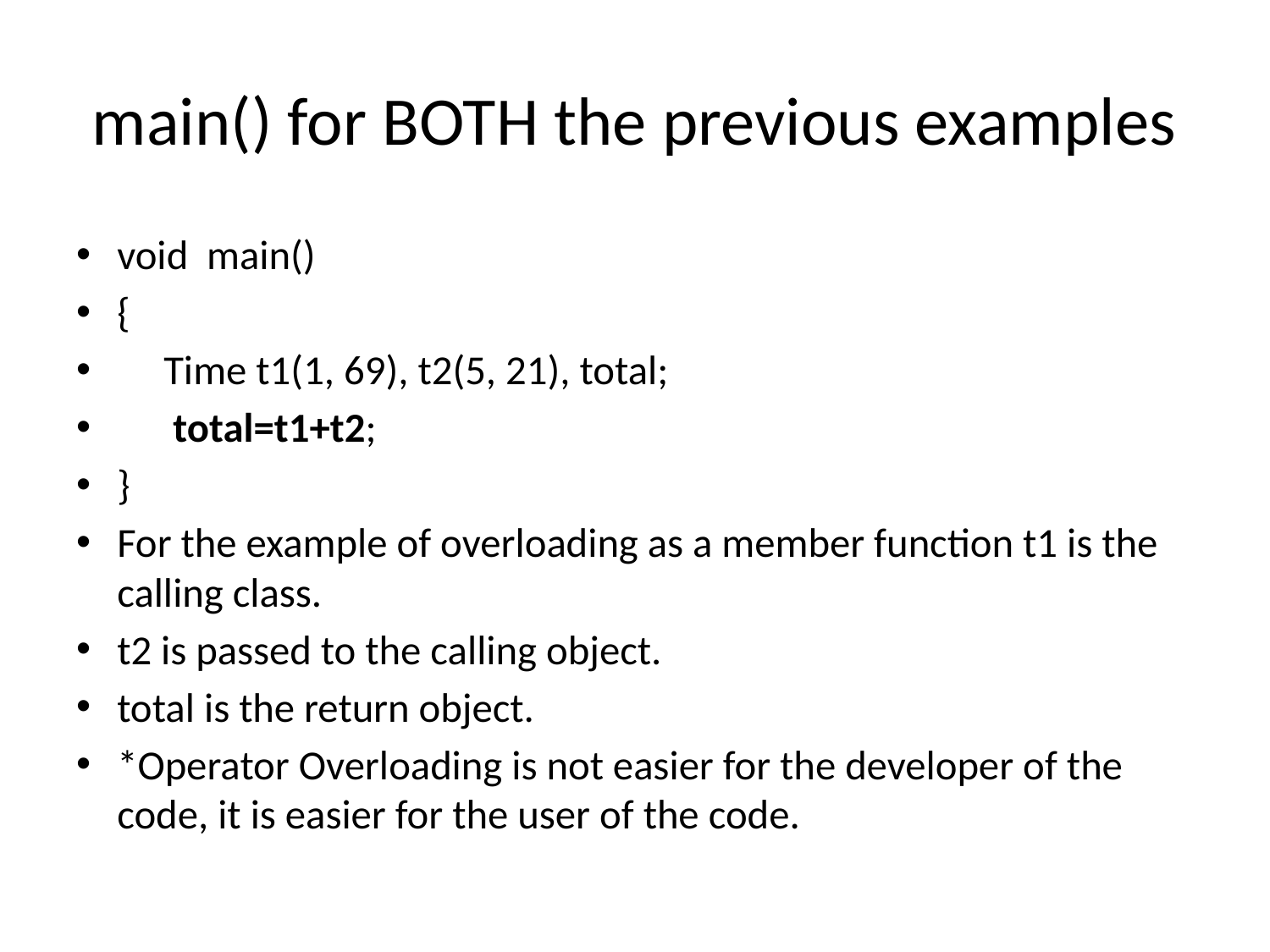

# main() for BOTH the previous examples
void  main()
{
     Time t1(1, 69), t2(5, 21), total;
      total=t1+t2;
}
For the example of overloading as a member function t1 is the calling class.
t2 is passed to the calling object.
total is the return object.
*Operator Overloading is not easier for the developer of the code, it is easier for the user of the code.